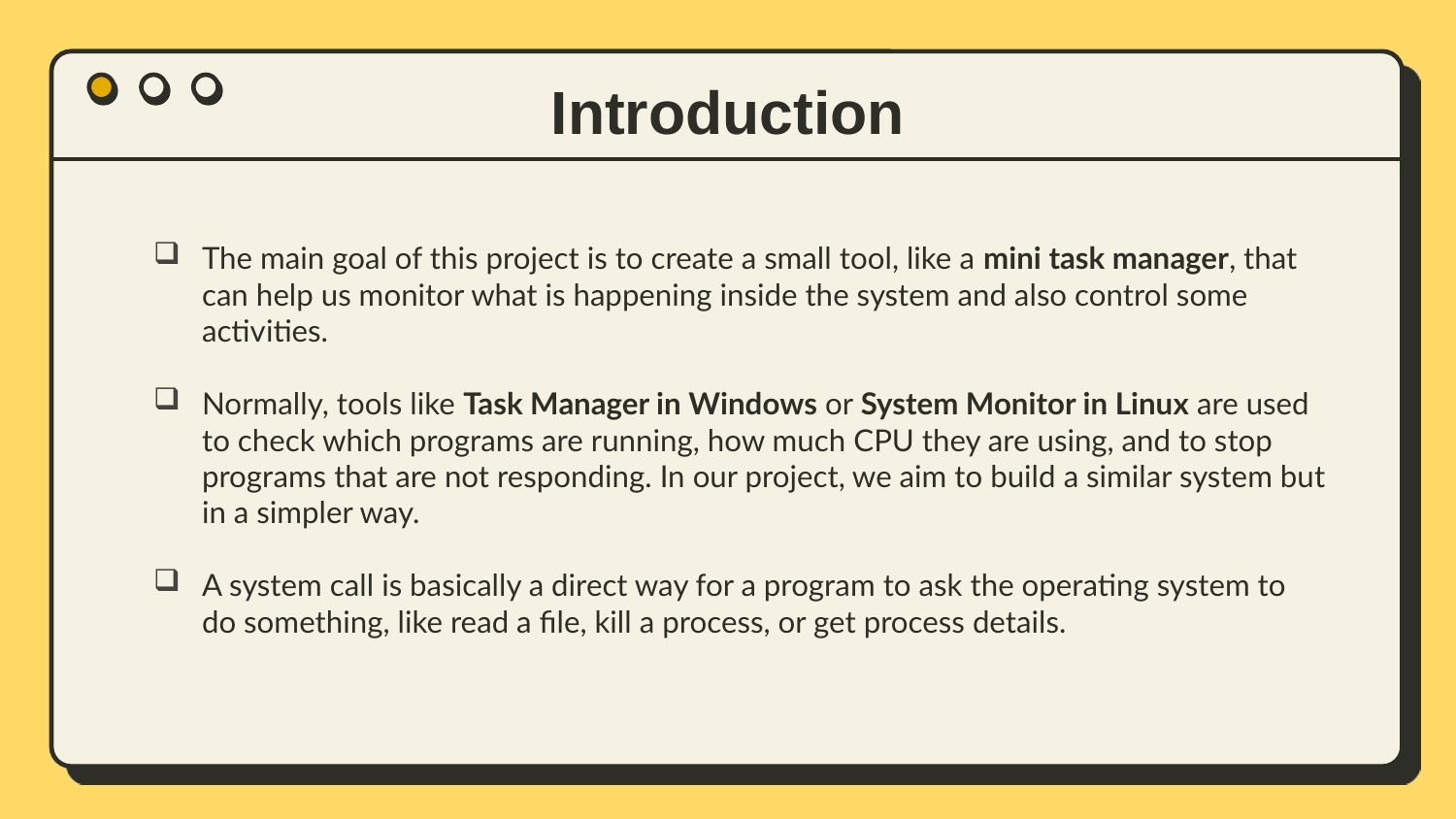

# Introduction
The main goal of this project is to create a small tool, like a mini task manager, that can help us monitor what is happening inside the system and also control some activities.

Normally, tools like Task Manager in Windows or System Monitor in Linux are used to check which programs are running, how much CPU they are using, and to stop programs that are not responding. In our project, we aim to build a similar system but in a simpler way.

A system call is basically a direct way for a program to ask the operating system to do something, like read a file, kill a process, or get process details.